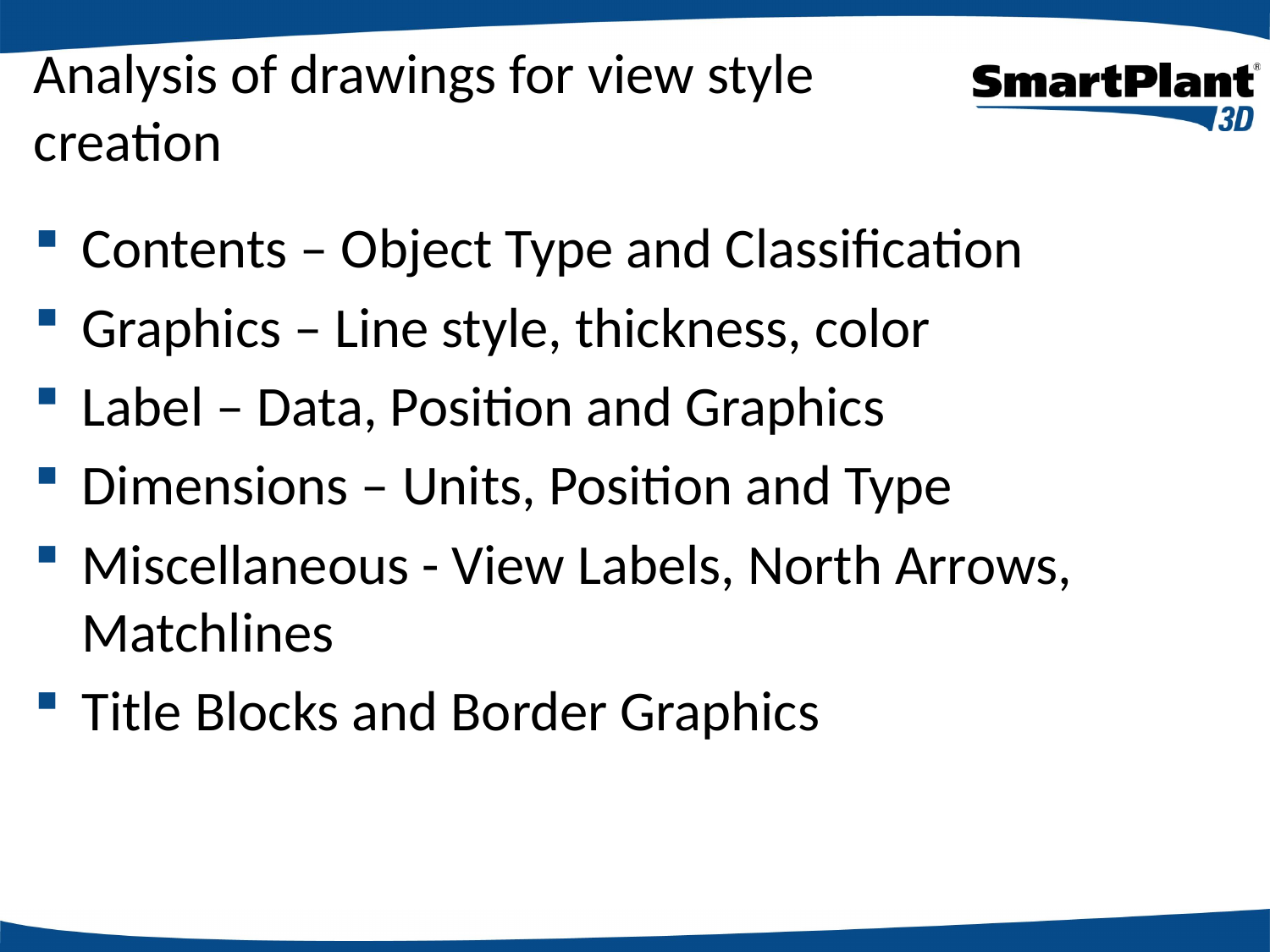

# Analysis of drawings for view style creation
Contents – Object Type and Classification
Graphics – Line style, thickness, color
Label – Data, Position and Graphics
Dimensions – Units, Position and Type
Miscellaneous - View Labels, North Arrows, Matchlines
Title Blocks and Border Graphics